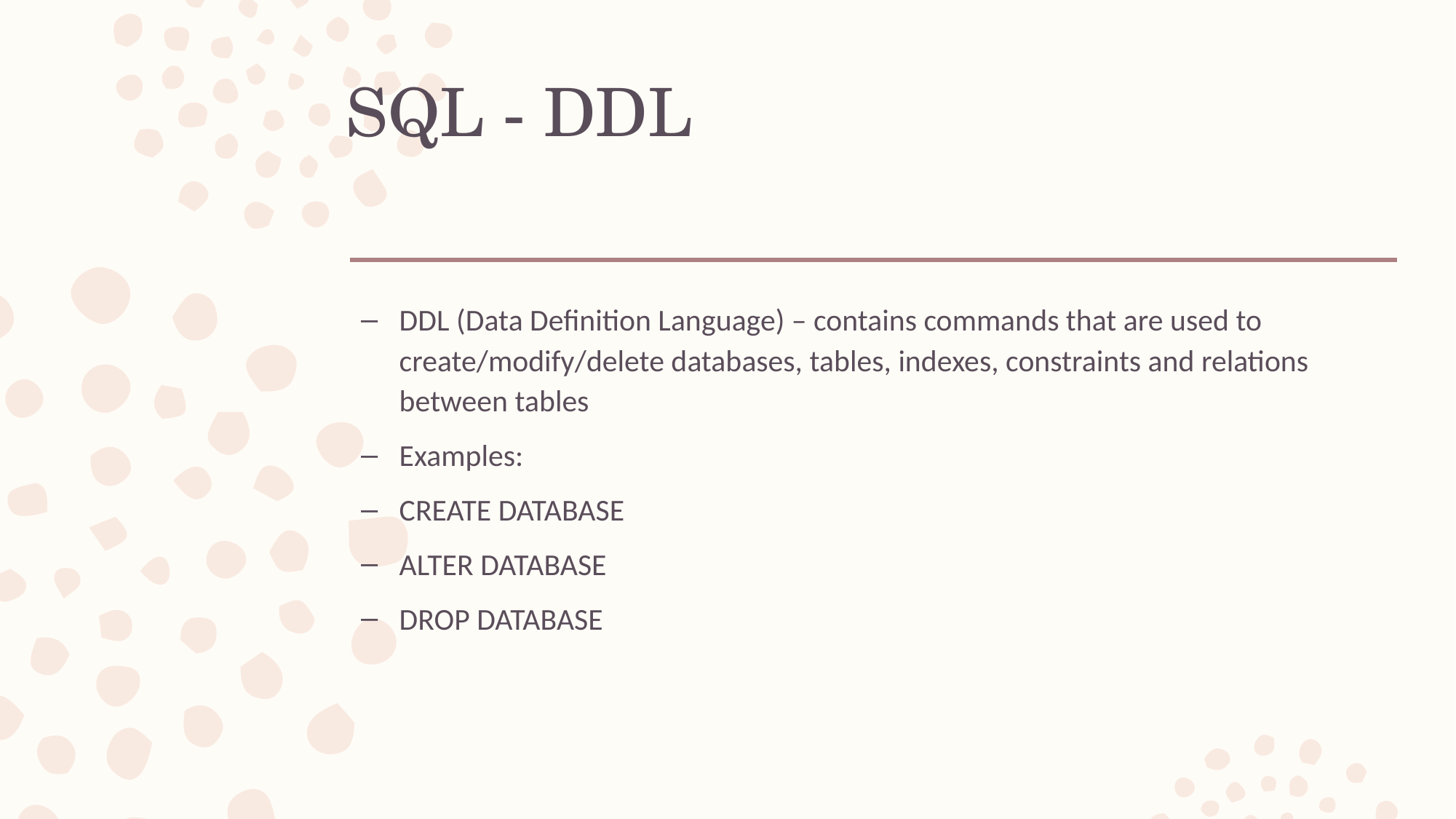

# SQL - DDL
DDL (Data Definition Language) – contains commands that are used to create/modify/delete databases, tables, indexes, constraints and relations between tables
Examples:
CREATE DATABASE
ALTER DATABASE
DROP DATABASE